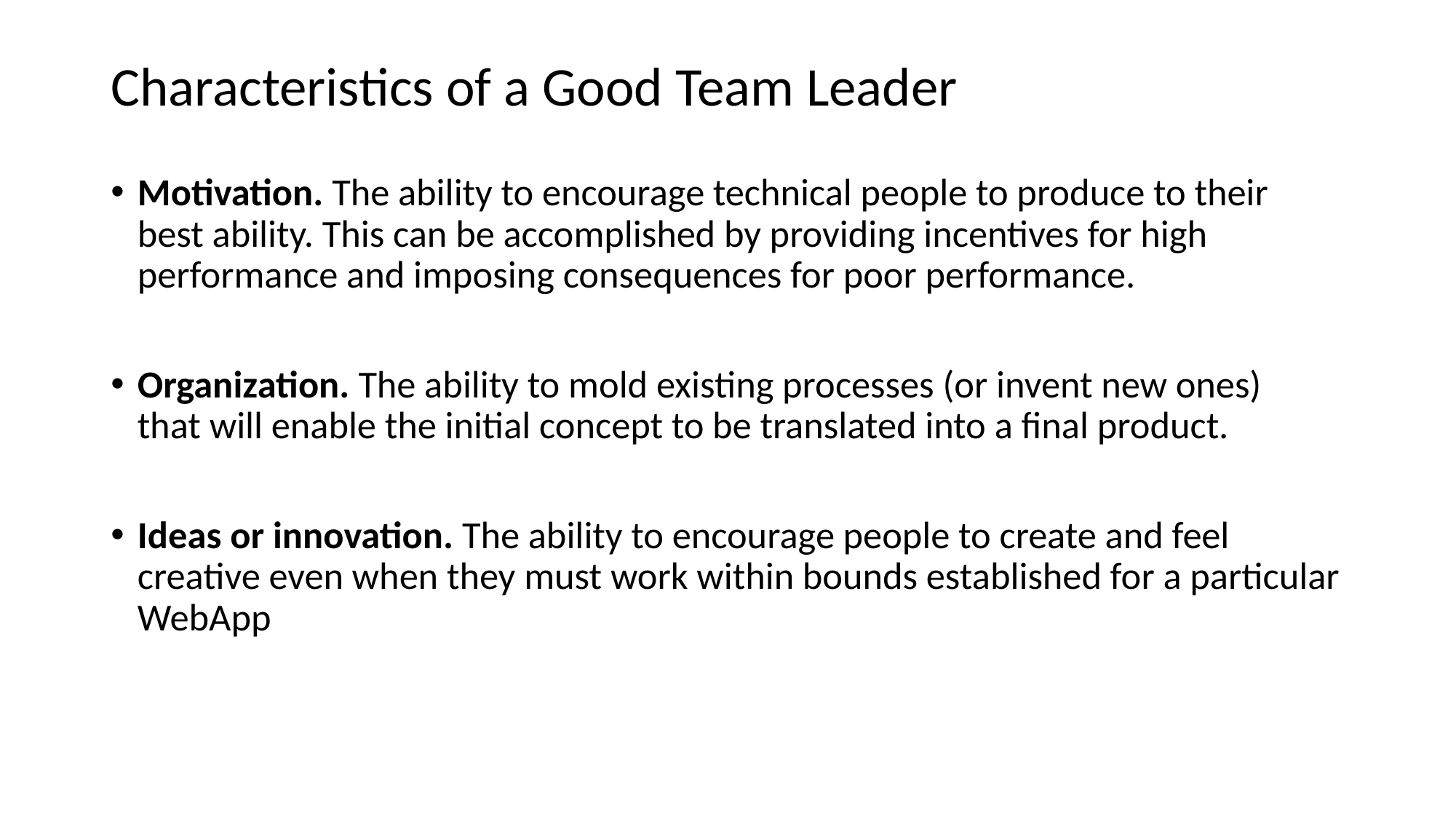

# Characteristics of a Good Team Leader
Motivation. The ability to encourage technical people to produce to their
best ability. This can be accomplished by providing incentives for high performance and imposing consequences for poor performance.

Organization. The ability to mold existing processes (or invent new ones)
that will enable the initial concept to be translated into a final product.

Ideas or innovation. The ability to encourage people to create and feel
creative even when they must work within bounds established for a particular WebApp